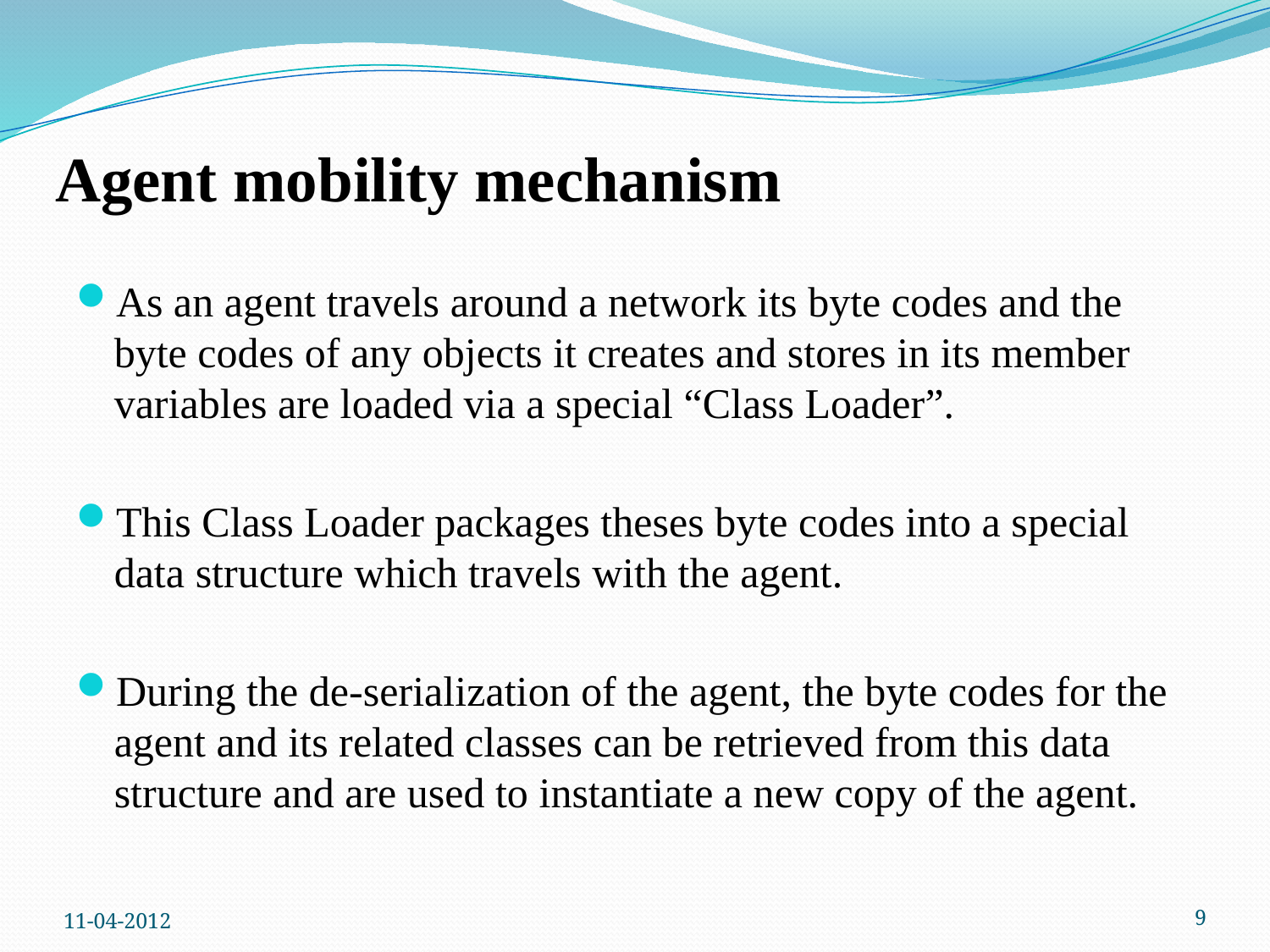

# Agent mobility mechanism
As an agent travels around a network its byte codes and the byte codes of any objects it creates and stores in its member variables are loaded via a special “Class Loader”.

This Class Loader packages theses byte codes into a special data structure which travels with the agent.

During the de-serialization of the agent, the byte codes for the agent and its related classes can be retrieved from this data structure and are used to instantiate a new copy of the agent.
11-04-2012
9